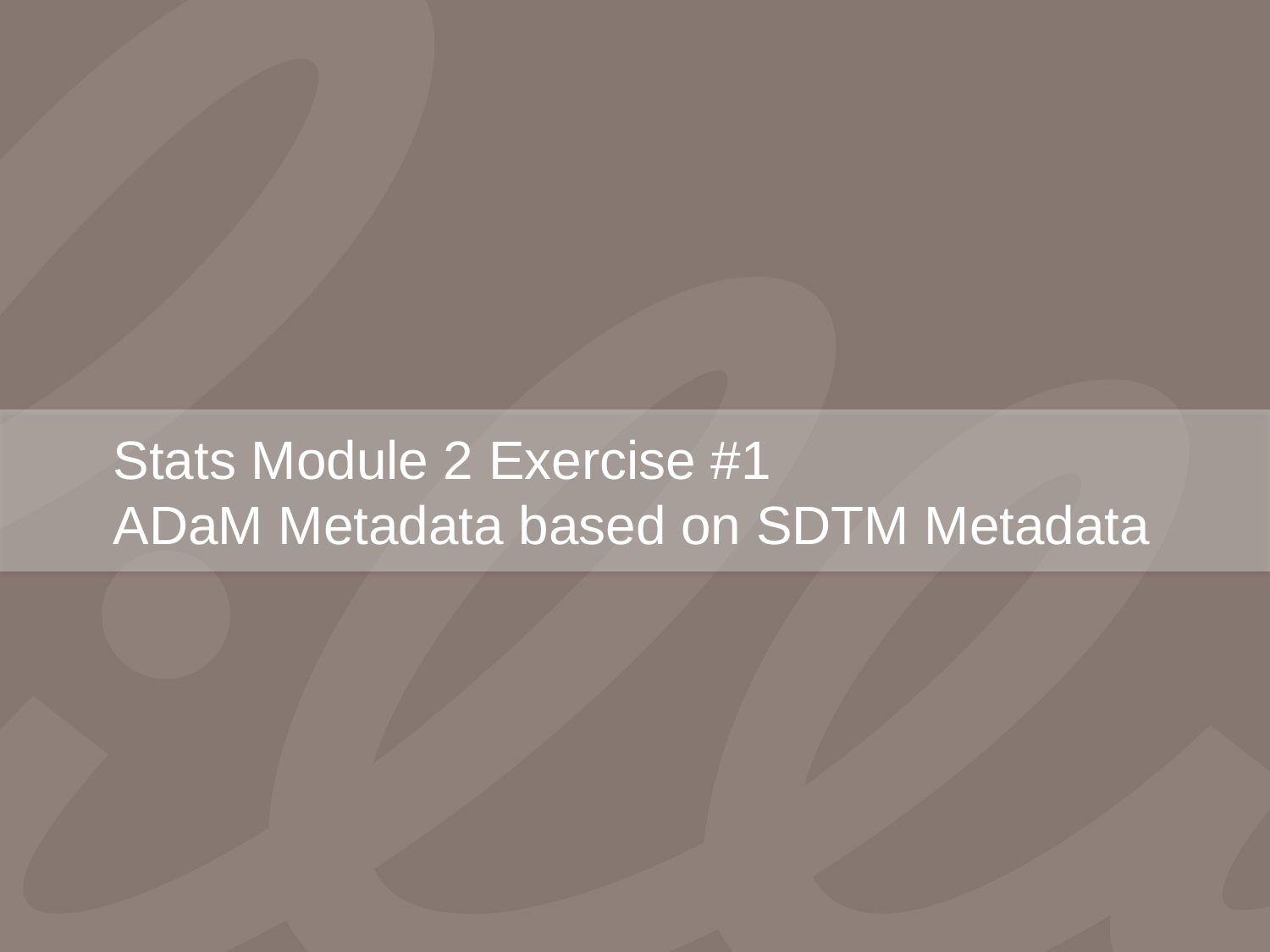

# Stats Module 2 Exercise #1 ADaM Metadata based on SDTM Metadata